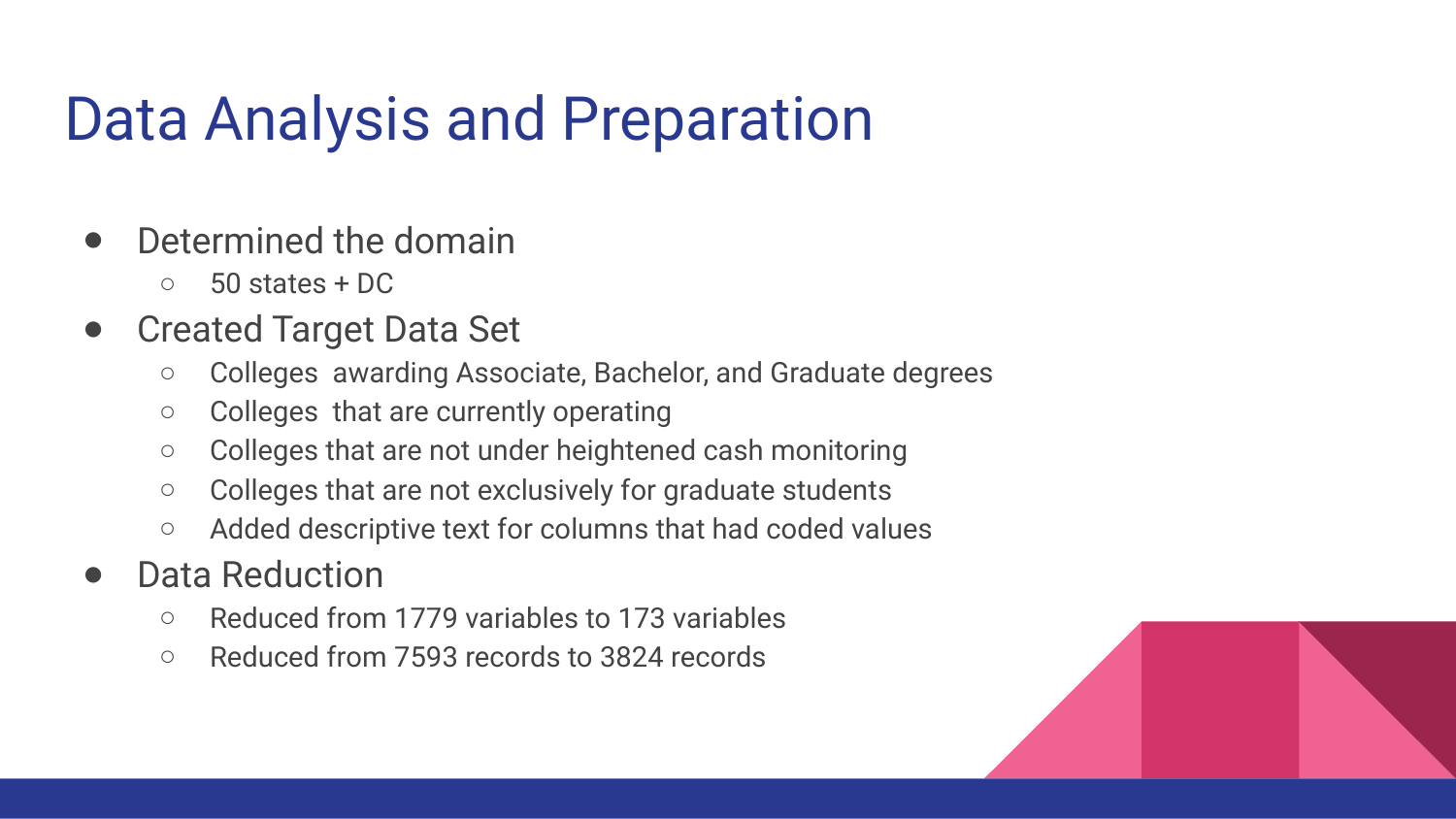

# Data Analysis and Preparation
Determined the domain
50 states + DC
Created Target Data Set
Colleges  awarding Associate, Bachelor, and Graduate degrees
Colleges  that are currently operating
Colleges that are not under heightened cash monitoring
Colleges that are not exclusively for graduate students
Added descriptive text for columns that had coded values
Data Reduction
Reduced from 1779 variables to 173 variables
Reduced from 7593 records to 3824 records